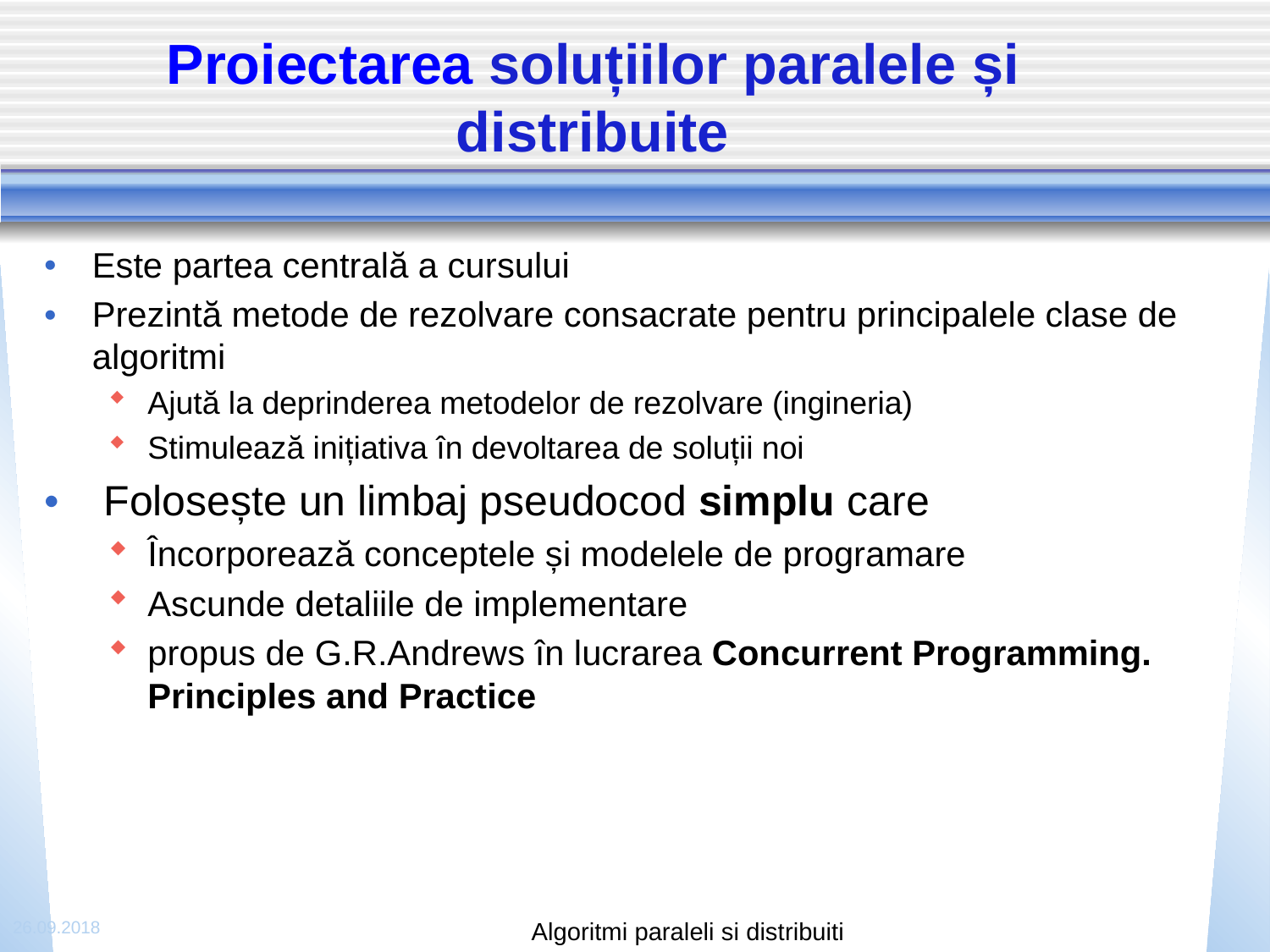

# Proiectarea soluțiilor paralele și distribuite
Este partea centrală a cursului
Prezintă metode de rezolvare consacrate pentru principalele clase de algoritmi
Ajută la deprinderea metodelor de rezolvare (ingineria)
Stimulează inițiativa în devoltarea de soluții noi
 Folosește un limbaj pseudocod simplu care
Încorporează conceptele și modelele de programare
Ascunde detaliile de implementare
propus de G.R.Andrews în lucrarea Concurrent Programming. Principles and Practice
26.09.2018
Algoritmi paraleli si distribuiti